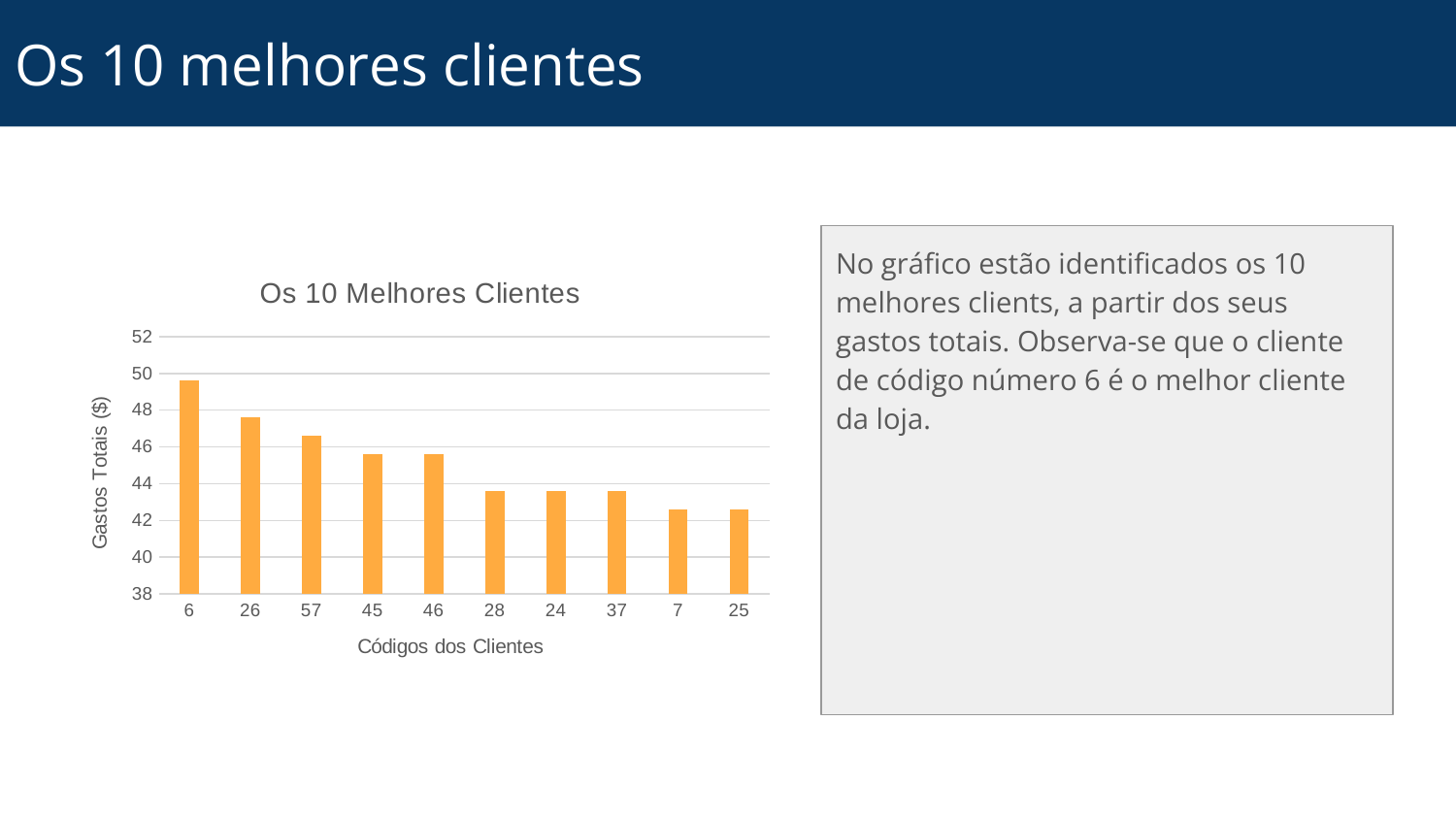

# Os 10 melhores clientes
No gráfico estão identificados os 10 melhores clients, a partir dos seus gastos totais. Observa-se que o cliente de código número 6 é o melhor cliente da loja.

### Chart: Os 10 Melhores Clientes

| Category |  |
|---|---|
| 6 | 49.62 |
| 26 | 47.62 |
| 57 | 46.62 |
| 45 | 45.62 |
| 46 | 45.62 |
| 28 | 43.62 |
| 24 | 43.62 |
| 37 | 43.62 |
| 7 | 42.62 |
| 25 | 42.62 |